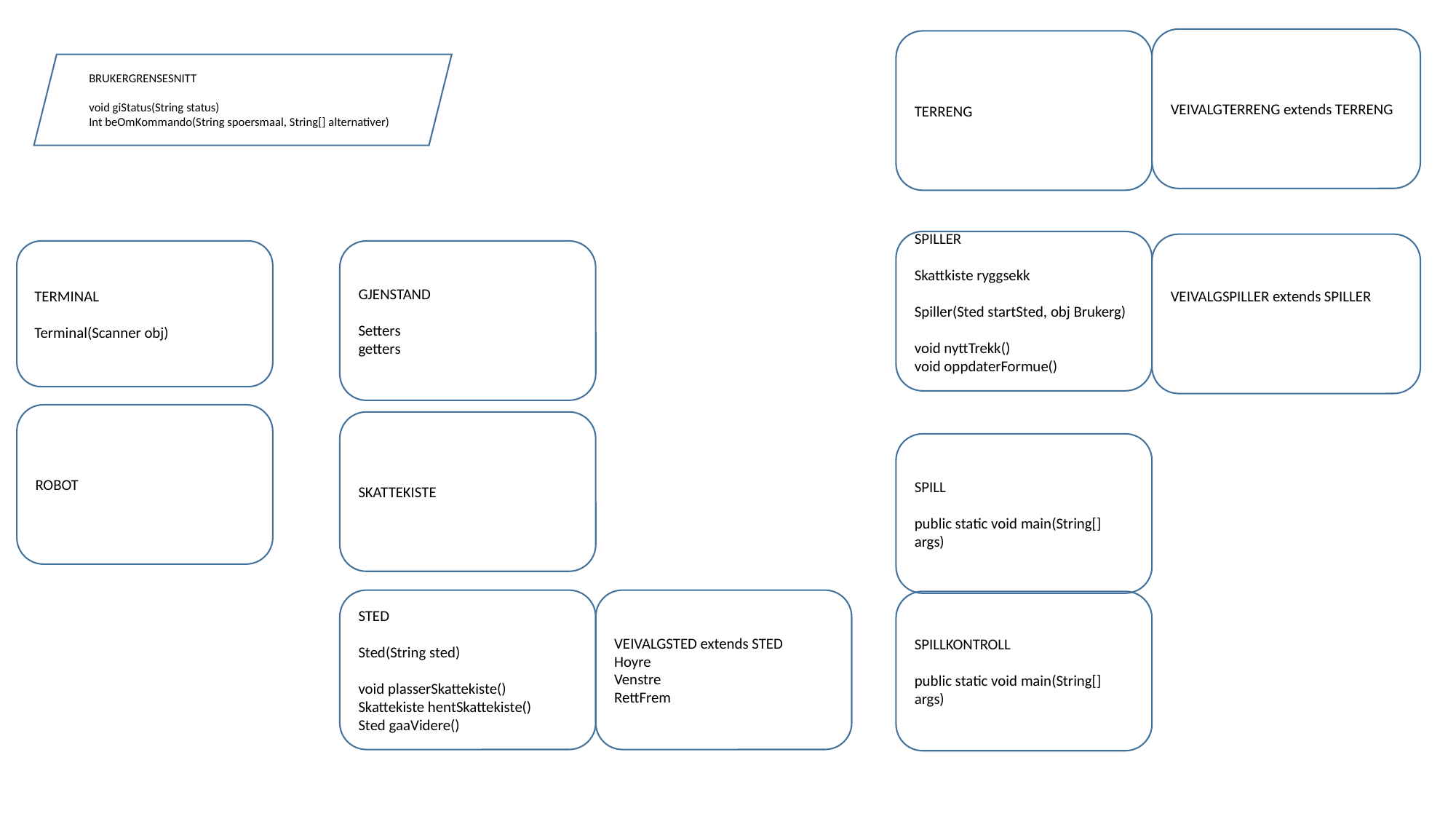

VEIVALGTERRENG extends TERRENG
TERRENG
BRUKERGRENSESNITT

void giStatus(String status)
Int beOmKommando(String spoersmaal, String[] alternativer)
SPILLER

Skattkiste ryggsekk

Spiller(Sted startSted, obj Brukerg)

void nyttTrekk()
void oppdaterFormue()

VEIVALGSPILLER extends SPILLER

TERMINAL

Terminal(Scanner obj)
GJENSTAND

Setters
getters
ROBOT
SKATTEKISTE
SPILL

public static void main(String[] args)
STED

Sted(String sted)

void plasserSkattekiste()
Skattekiste hentSkattekiste()
Sted gaaVidere()
VEIVALGSTED extends STED
Hoyre
Venstre
RettFrem
SPILLKONTROLL

public static void main(String[] args)